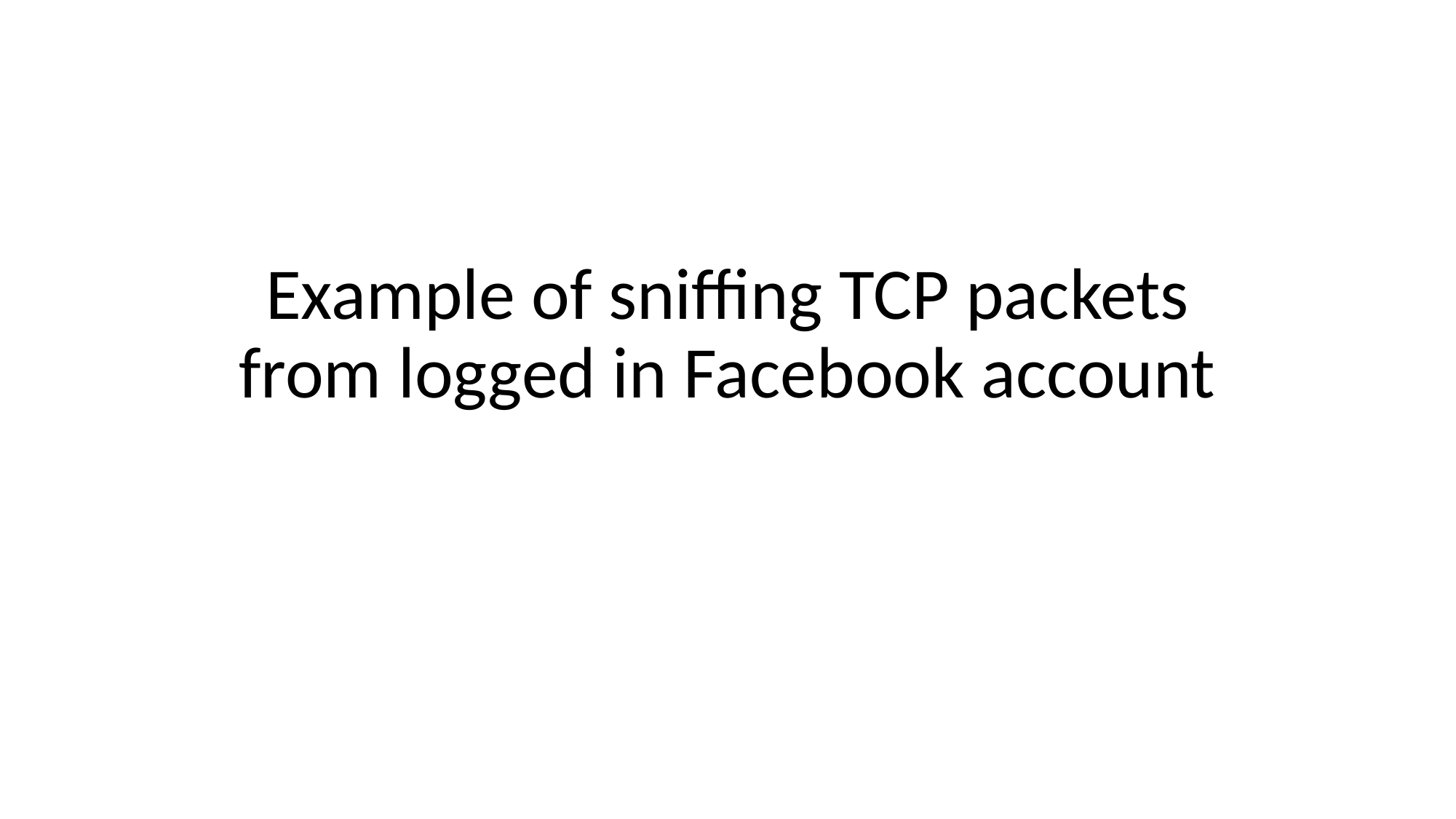

# Example of sniffing TCP packets from logged in Facebook account